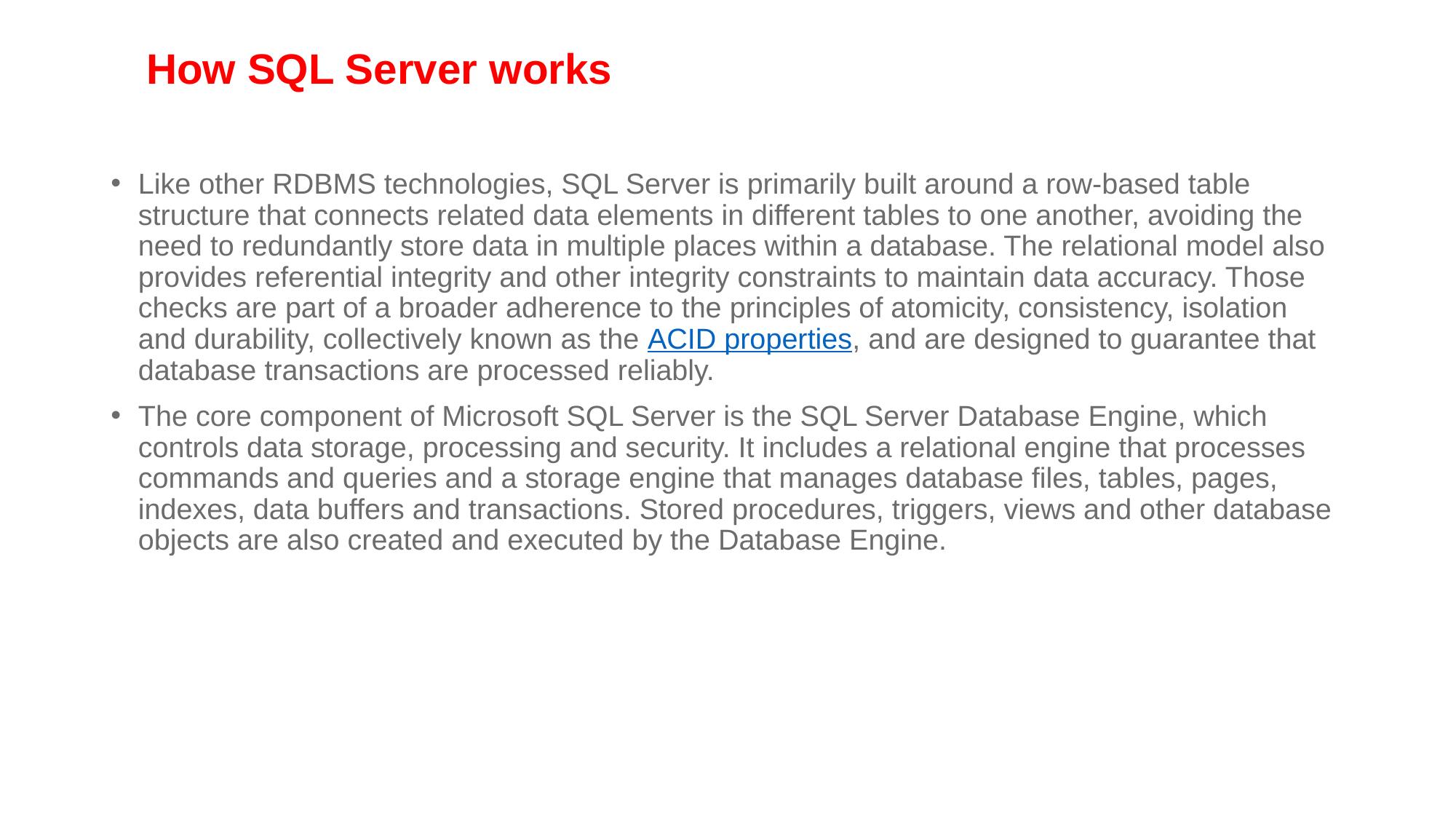

How SQL Server works

Like other RDBMS technologies, SQL Server is primarily built around a row-based table structure that connects related data elements in different tables to one another, avoiding the need to redundantly store data in multiple places within a database. The relational model also provides referential integrity and other integrity constraints to maintain data accuracy. Those checks are part of a broader adherence to the principles of atomicity, consistency, isolation and durability, collectively known as the ACID properties, and are designed to guarantee that database transactions are processed reliably.
The core component of Microsoft SQL Server is the SQL Server Database Engine, which controls data storage, processing and security. It includes a relational engine that processes commands and queries and a storage engine that manages database files, tables, pages, indexes, data buffers and transactions. Stored procedures, triggers, views and other database objects are also created and executed by the Database Engine.